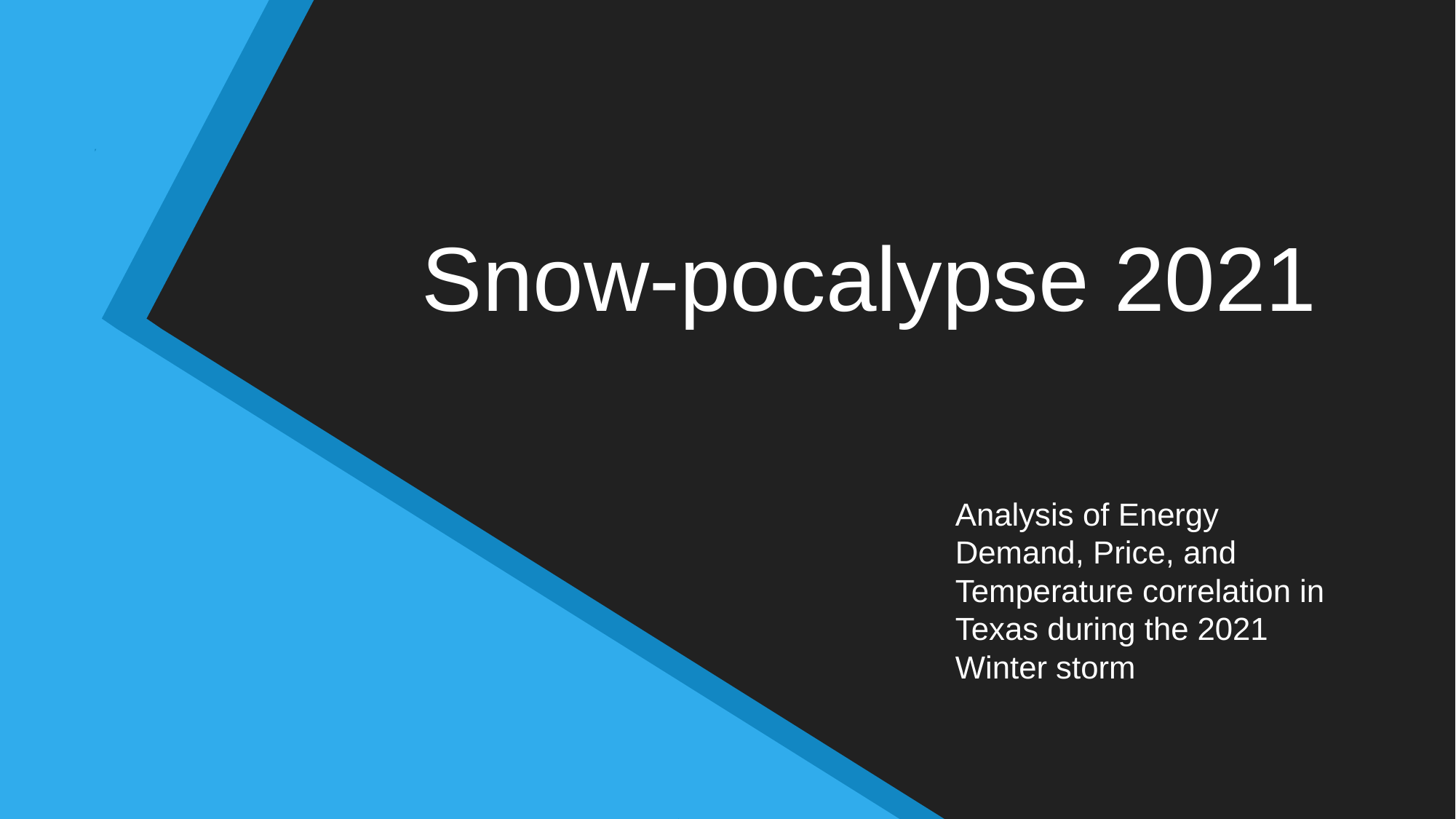

# Snow-pocalypse 2021
Analysis of Energy Demand, Price, and Temperature correlation in Texas during the 2021 Winter storm